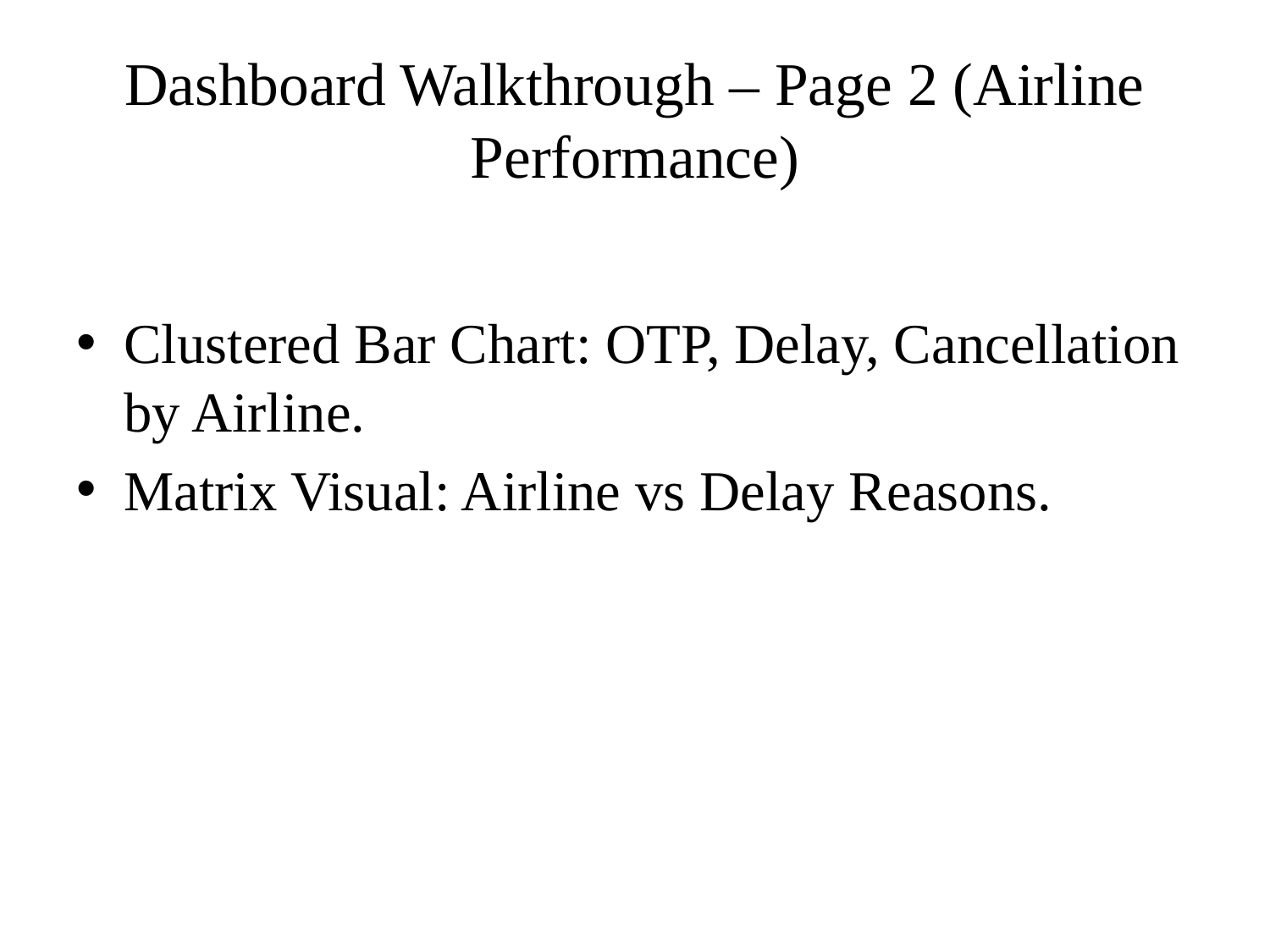

# Dashboard Walkthrough – Page 2 (Airline Performance)

Clustered Bar Chart: OTP, Delay, Cancellation by Airline.
Matrix Visual: Airline vs Delay Reasons.